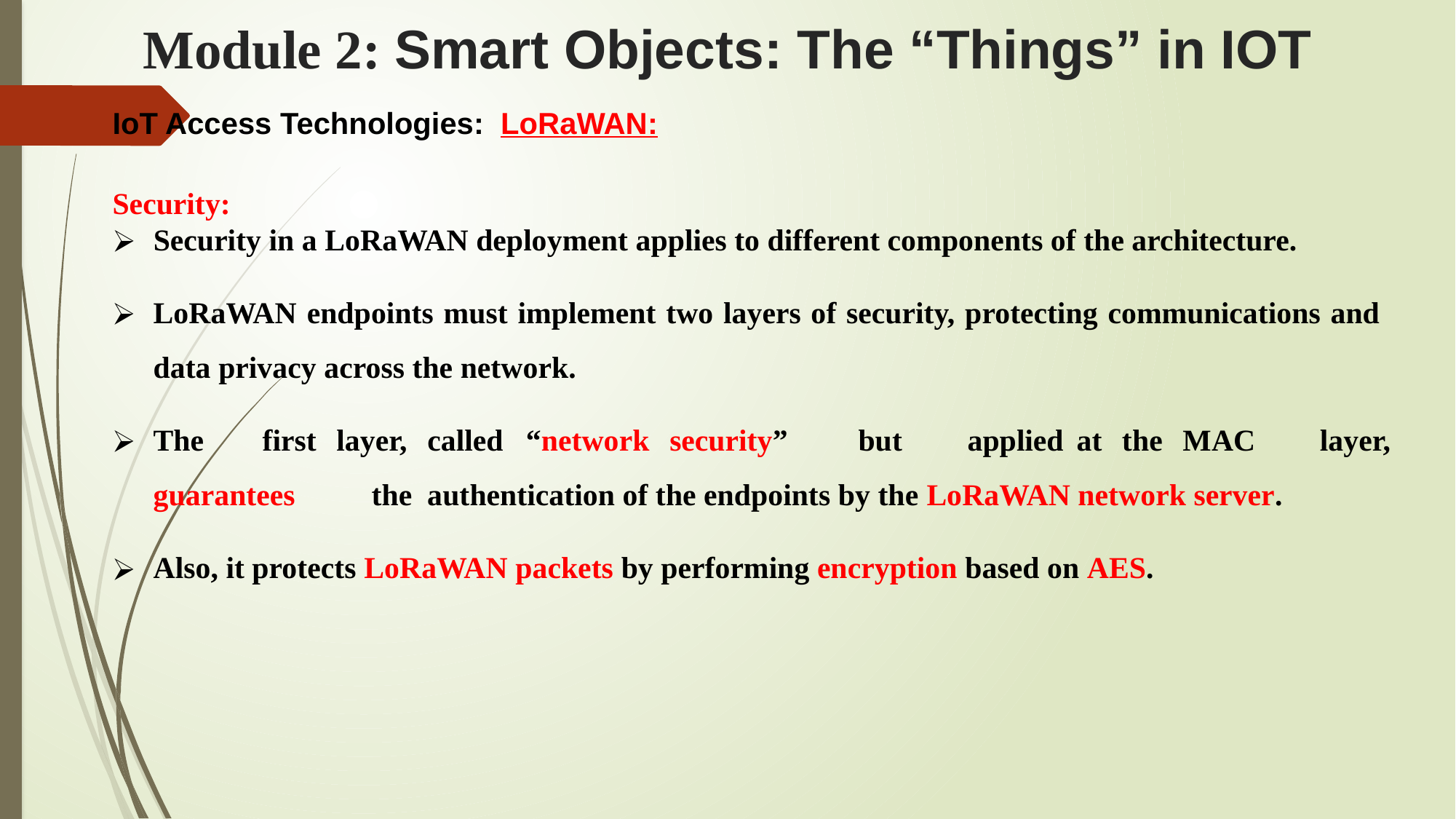

# Module 2: Smart Objects: The “Things” in IOT
IoT Access Technologies:  LoRaWAN:

Security:
Security in a LoRaWAN deployment applies to different components of the architecture.
LoRaWAN endpoints must implement two layers of security, protecting communications and  data privacy across the network.
The	first layer, called	 “network security”	but	applied	at the MAC	layer, guarantees	the  authentication of the endpoints by the LoRaWAN network server.
Also, it protects LoRaWAN packets by performing encryption based on AES.